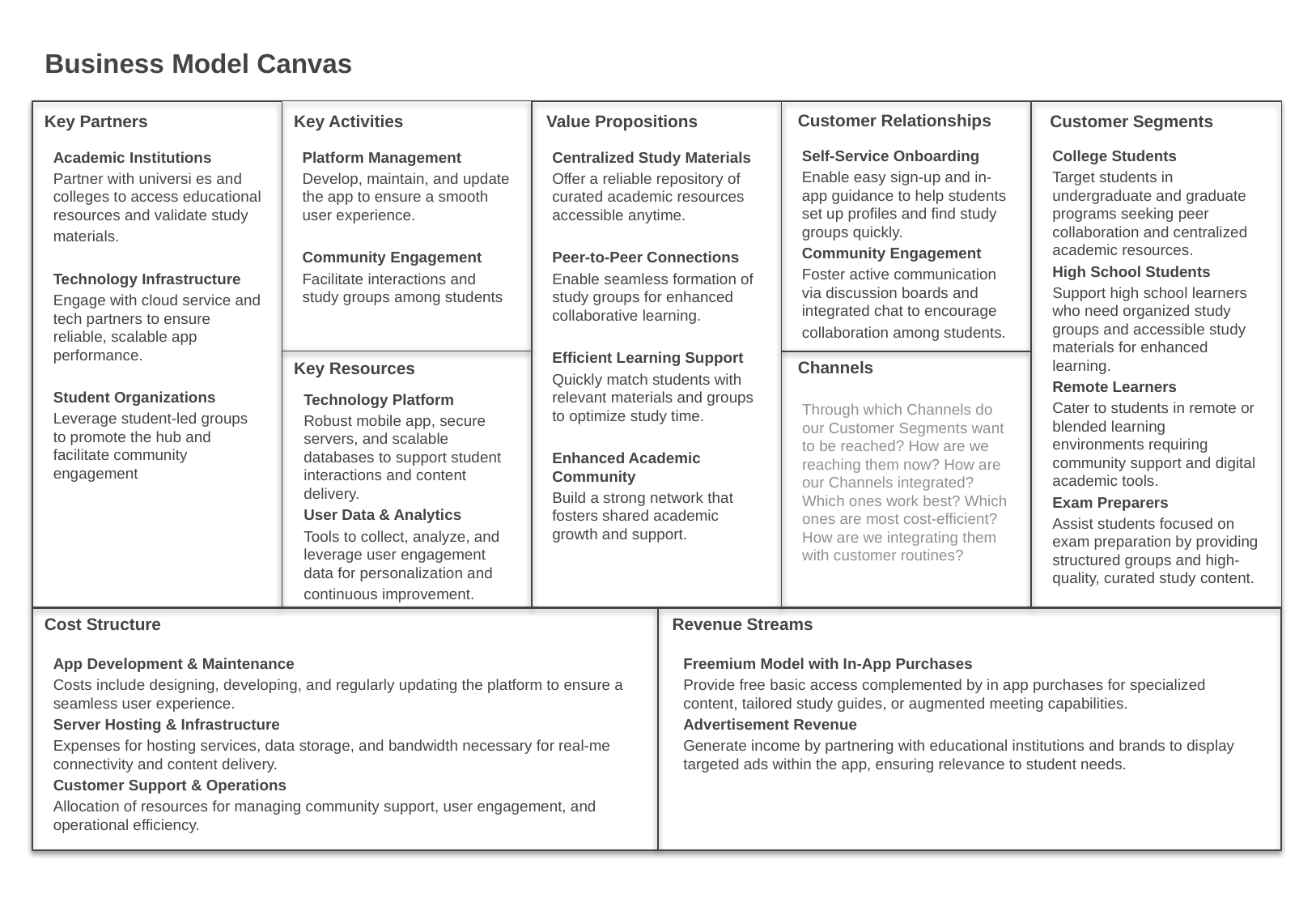

Self-Service Onboarding
Enable easy sign-up and in-app guidance to help students set up profiles and find study groups quickly.
Community Engagement
Foster active communication via discussion boards and integrated chat to encourage
collaboration among students.
College Students
Target students in undergraduate and graduate programs seeking peer collaboration and centralized academic resources.
High School Students
Support high school learners who need organized study groups and accessible study materials for enhanced learning.
Remote Learners
Cater to students in remote or blended learning environments requiring community support and digital academic tools.
Exam Preparers
Assist students focused on exam preparation by providing structured groups and high-quality, curated study content.
Academic Institutions
Partner with universi es and colleges to access educational resources and validate study
materials.

Technology Infrastructure
Engage with cloud service and tech partners to ensure reliable, scalable app performance.

Student Organizations
Leverage student-led groups to promote the hub and facilitate community engagement
Platform Management
Develop, maintain, and update the app to ensure a smooth user experience.

Community Engagement
Facilitate interactions and study groups among students
Centralized Study Materials
Offer a reliable repository of curated academic resources accessible anytime.

Peer-to-Peer Connections
Enable seamless formation of study groups for enhanced collaborative learning.

Efficient Learning Support
Quickly match students with relevant materials and groups to optimize study time.

Enhanced Academic Community
Build a strong network that fosters shared academic growth and support.
Technology Platform
Robust mobile app, secure servers, and scalable databases to support student interactions and content delivery.
User Data & Analytics
Tools to collect, analyze, and leverage user engagement data for personalization and
continuous improvement.
Through which Channels do our Customer Segments want to be reached? How are we reaching them now? How are our Channels integrated? Which ones work best? Which ones are most cost-efficient? How are we integrating them with customer routines?
App Development & Maintenance
Costs include designing, developing, and regularly updating the platform to ensure a seamless user experience.
Server Hosting & Infrastructure
Expenses for hosting services, data storage, and bandwidth necessary for real-me connectivity and content delivery.
Customer Support & Operations
Allocation of resources for managing community support, user engagement, and operational efficiency.
Freemium Model with In-App Purchases
Provide free basic access complemented by in app purchases for specialized content, tailored study guides, or augmented meeting capabilities.
Advertisement Revenue
Generate income by partnering with educational institutions and brands to display targeted ads within the app, ensuring relevance to student needs.